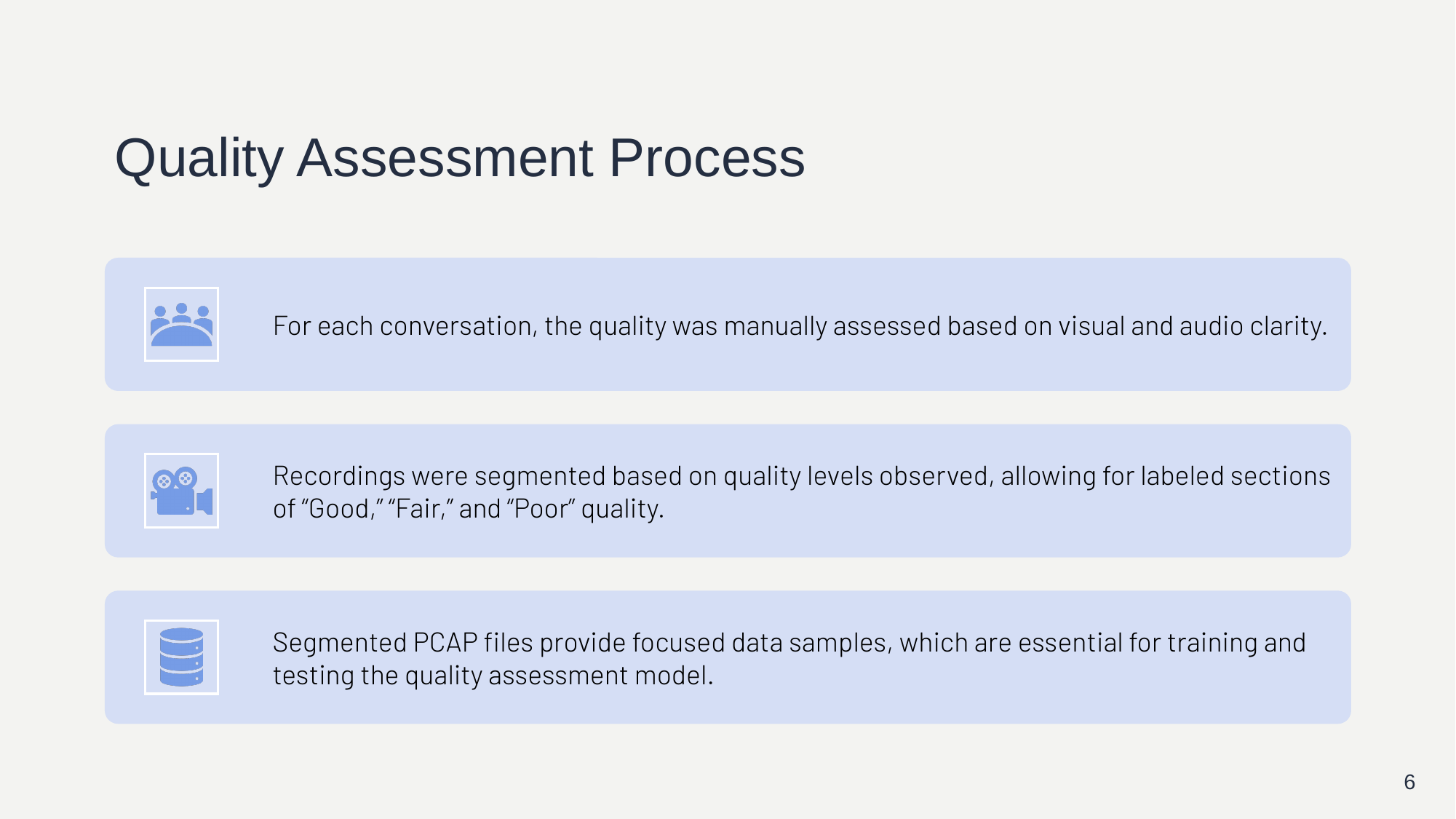

# Quality Assessment Process
For each conversation, the quality was manually assessed based on visual and audio clarity.
Recordings were segmented based on quality levels observed, allowing for labeled sections of “Good,” “Fair,” and “Poor” quality.
Segmented PCAP files provide focused data samples, which are essential for training and testing the quality assessment model.
6